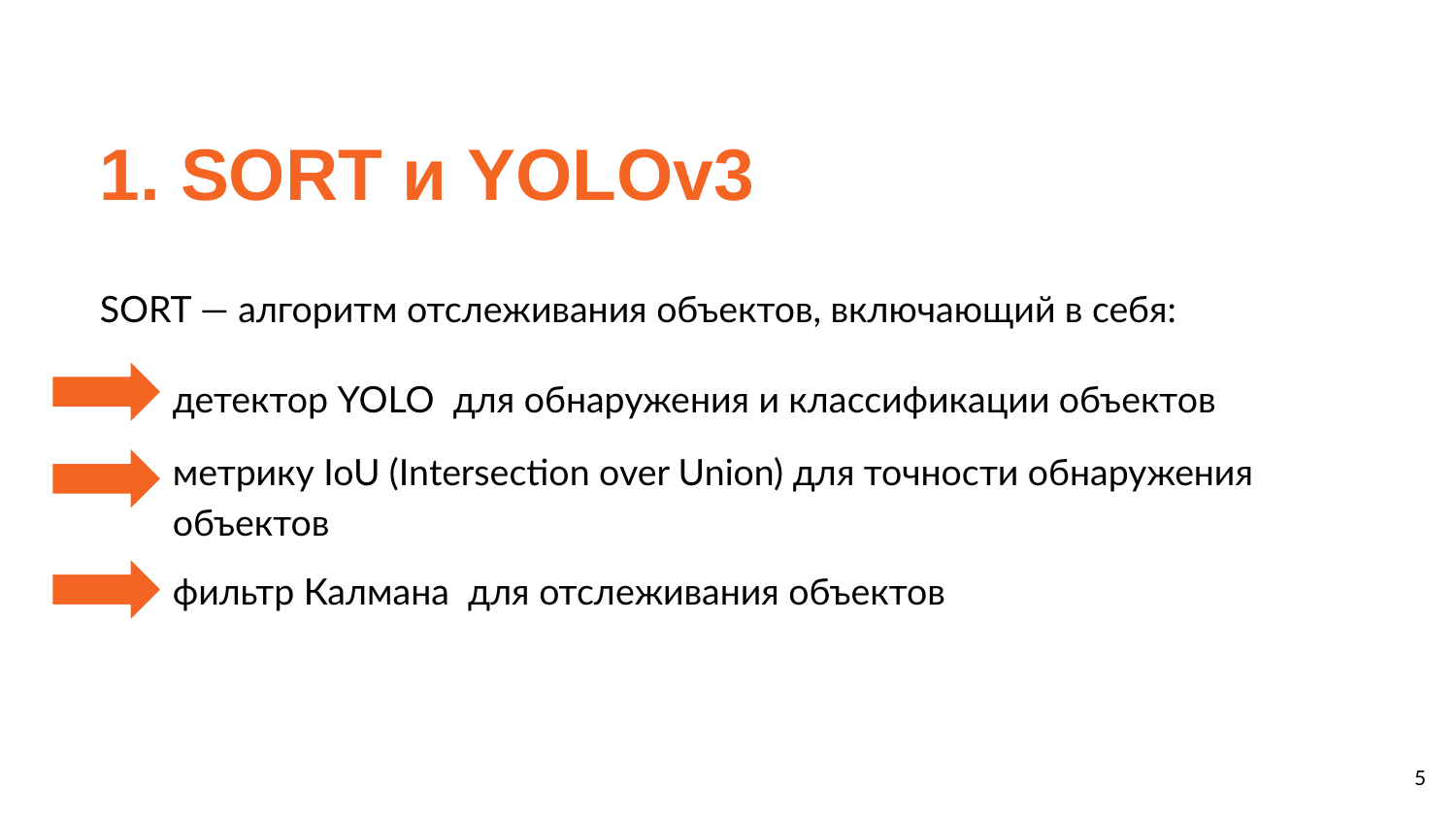

1. SORT и YOLOv3

SORT — алгоритм отслеживания объектов, включающий в себя:

детектор YOLO  для обнаружения и классификации объектов

метрику IoU (Intersection over Union) для точности обнаружения объектов

фильтр Калмана  для отслеживания объектов

5